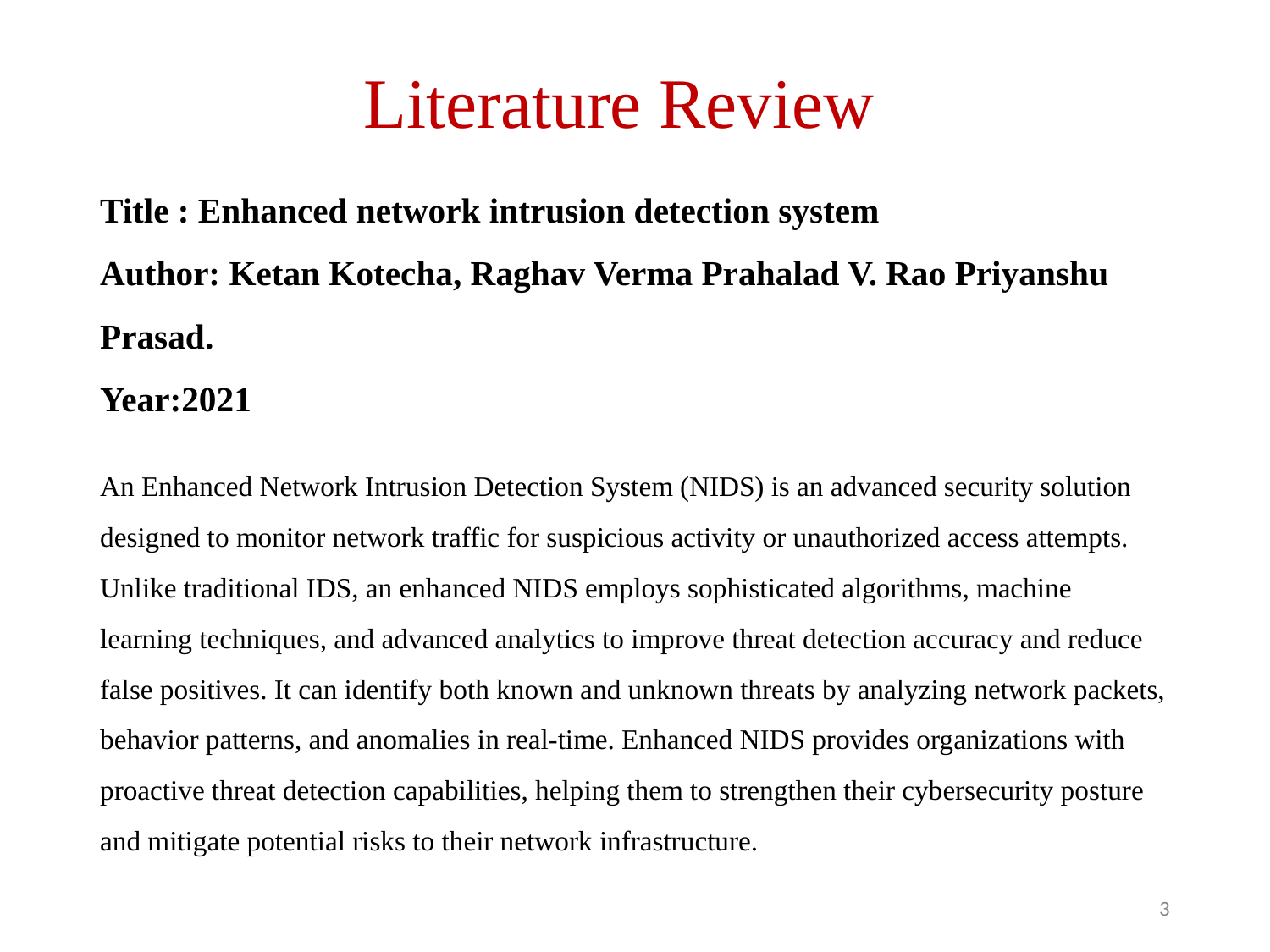

# Literature Review
Title : Enhanced network intrusion detection system
Author: Ketan Kotecha, Raghav Verma Prahalad V. Rao Priyanshu Prasad.
Year:2021

An Enhanced Network Intrusion Detection System (NIDS) is an advanced security solution designed to monitor network traffic for suspicious activity or unauthorized access attempts. Unlike traditional IDS, an enhanced NIDS employs sophisticated algorithms, machine learning techniques, and advanced analytics to improve threat detection accuracy and reduce false positives. It can identify both known and unknown threats by analyzing network packets, behavior patterns, and anomalies in real-time. Enhanced NIDS provides organizations with proactive threat detection capabilities, helping them to strengthen their cybersecurity posture and mitigate potential risks to their network infrastructure.

3